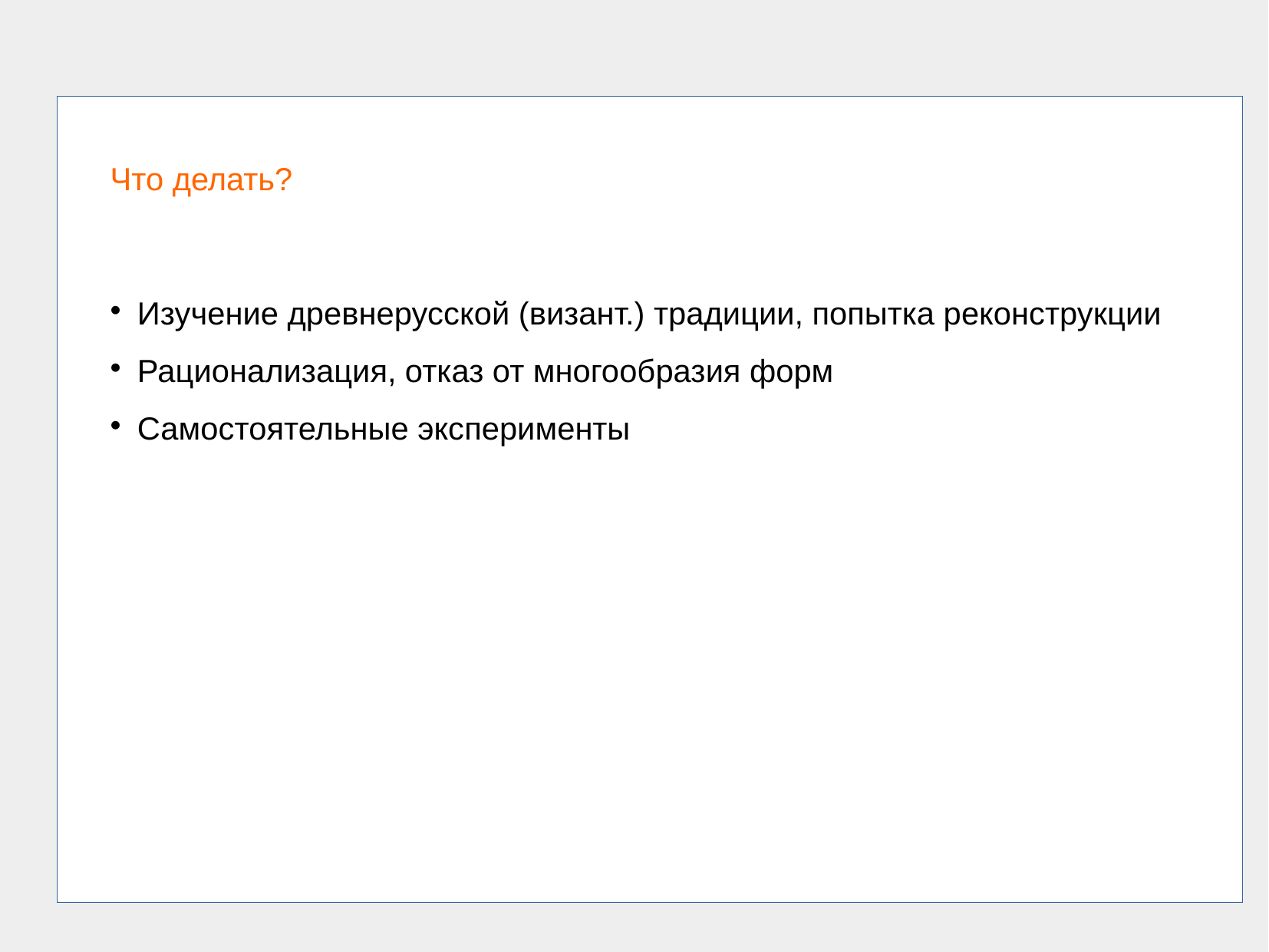

Что делать?

Изучение древнерусской (визант.) традиции, попытка реконструкции
Рационализация, отказ от многообразия форм
Самостоятельные эксперименты